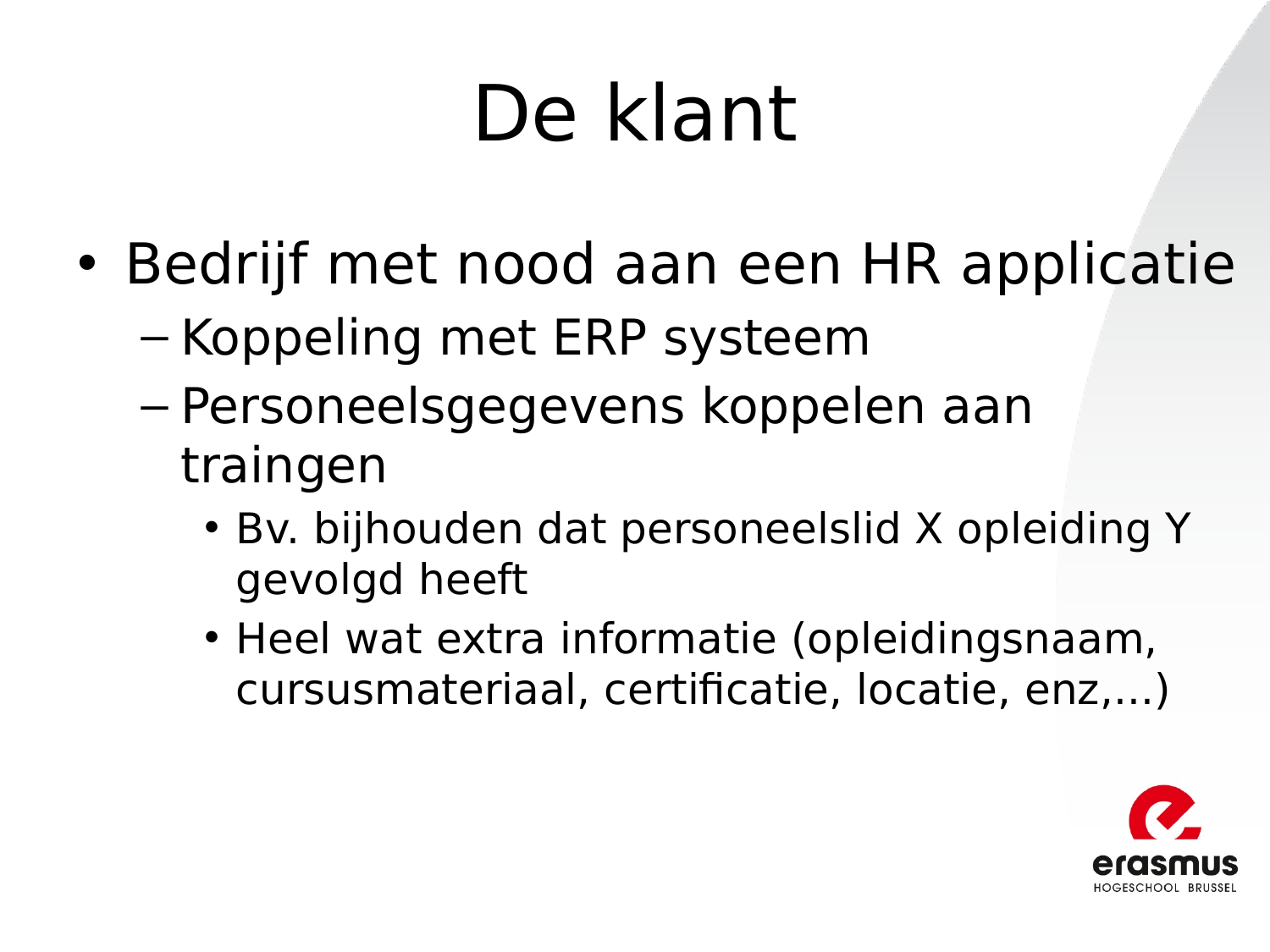

# De klant
Bedrijf met nood aan een HR applicatie
Koppeling met ERP systeem
Personeelsgegevens koppelen aan traingen
Bv. bijhouden dat personeelslid X opleiding Y gevolgd heeft
Heel wat extra informatie (opleidingsnaam, cursusmateriaal, certificatie, locatie, enz,...)